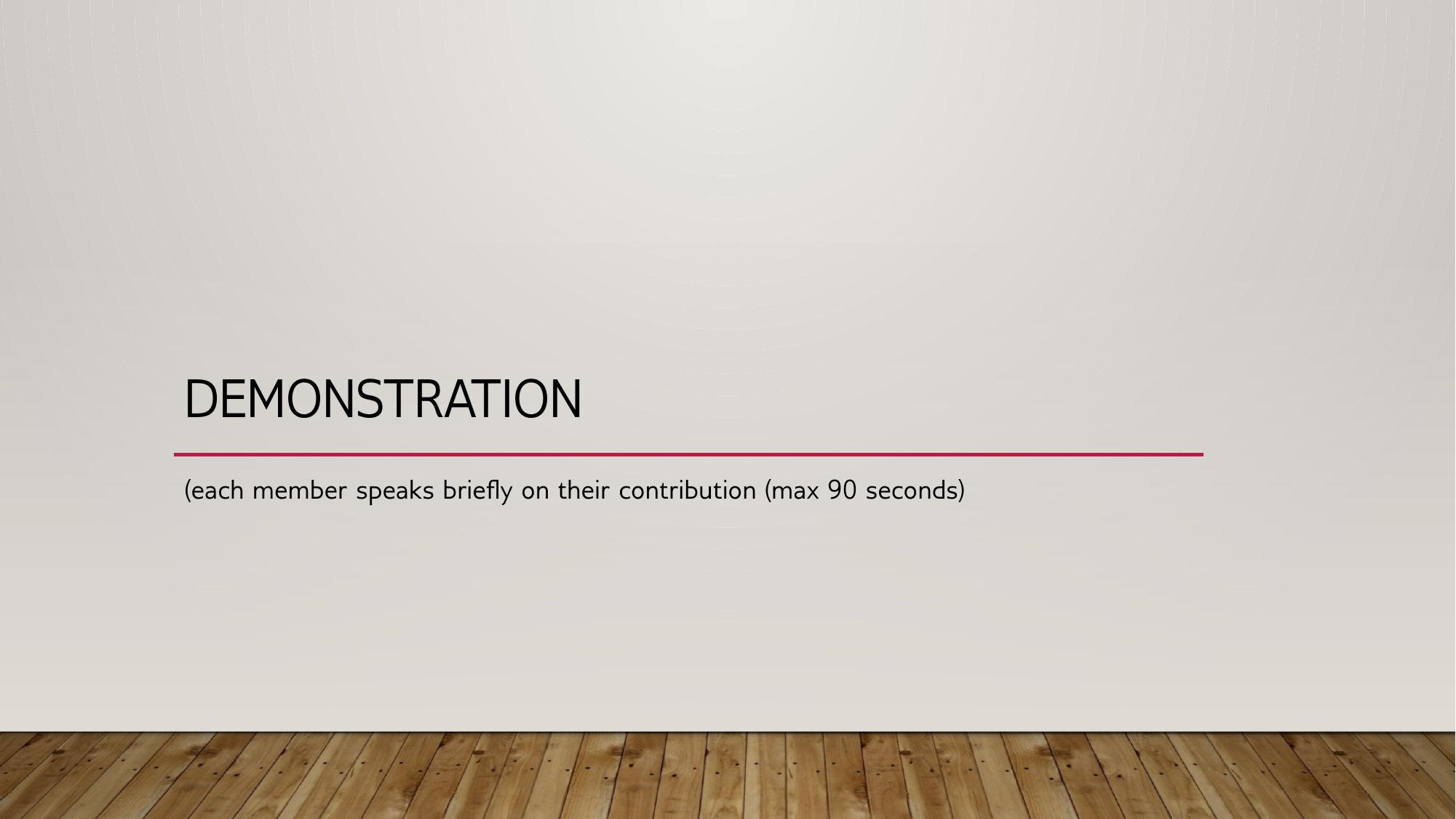

# Demonstration
(each member speaks briefly on their contribution (max 90 seconds)